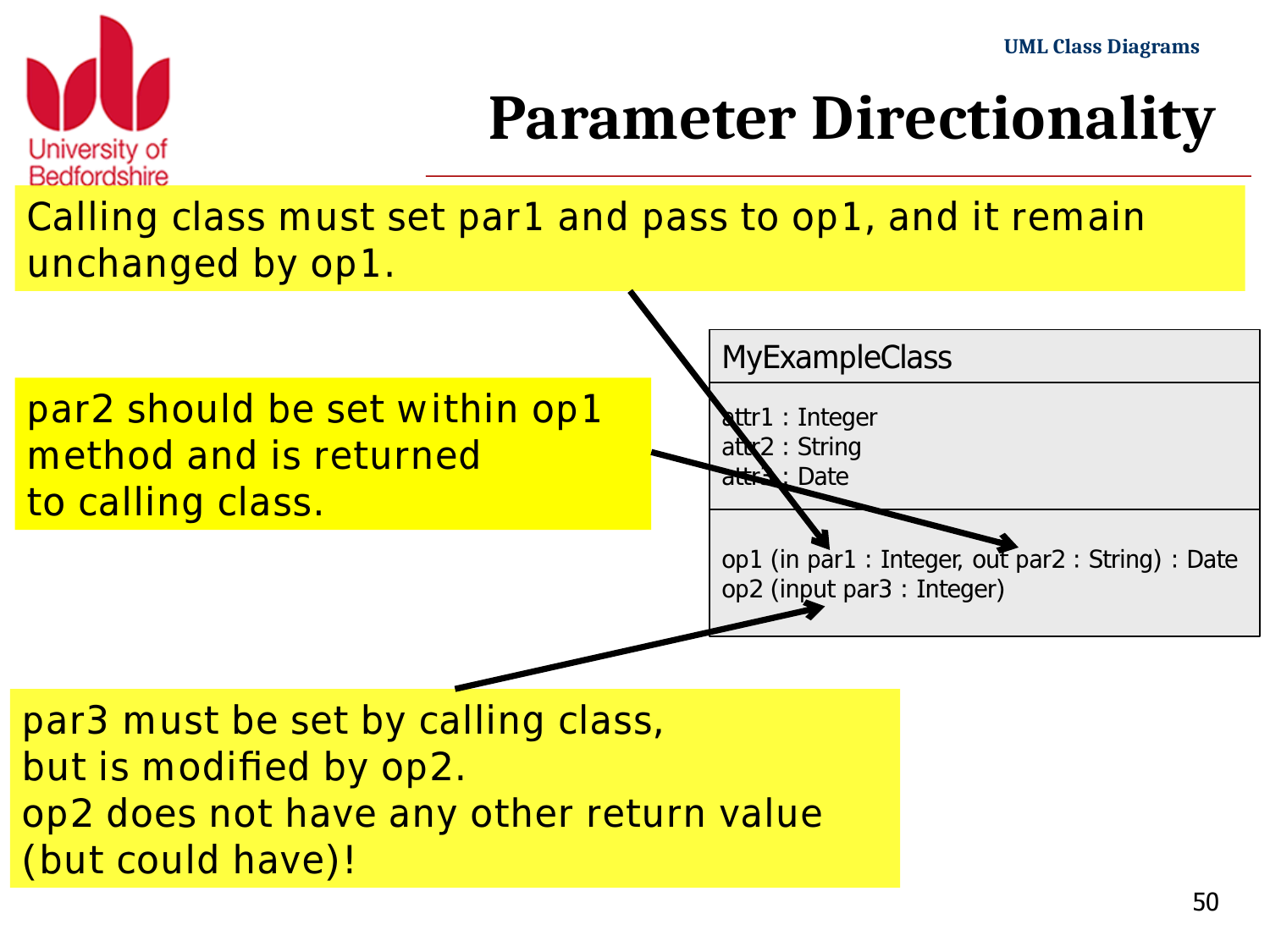

# Parameter Directionality
Calling class must set par1 and pass to op1, and it remain unchanged by op1.
MyExampleClass
attr1 : Integer
attr2 : String
attr3 : Date
op1 (in par1 : Integer, out par2 : String) : Date
op2 (input par3 : Integer)
par2 should be set within op1 method and is returned
to calling class.
par3 must be set by calling class,
but is modified by op2.
op2 does not have any other return value (but could have)!